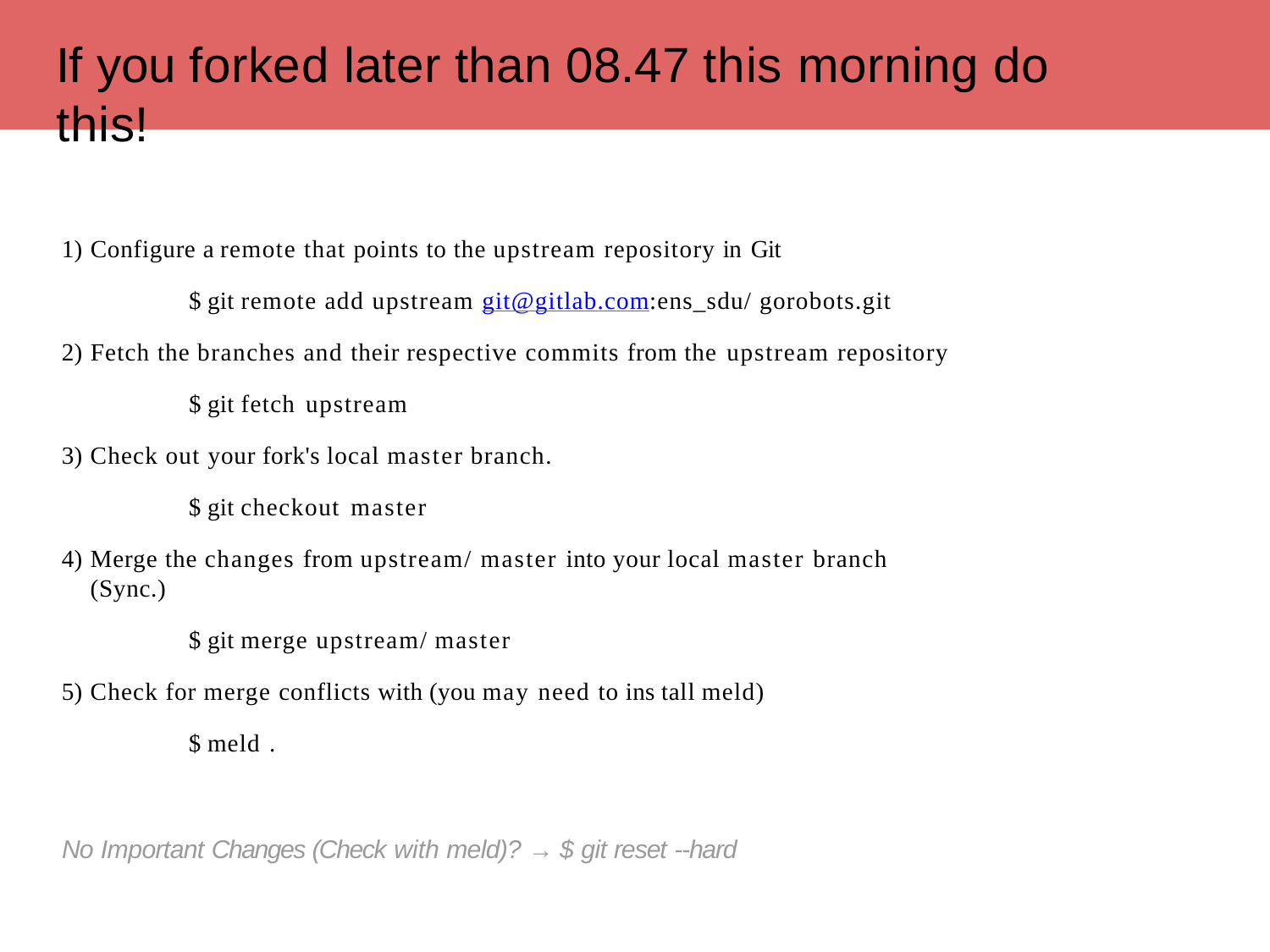

# If you forked later than 08.47 this morning do this!
Configure a remote that points to the upstream repository in Git
$ git remote add upstream git@gitlab.com:ens_sdu/ gorobots.git
Fetch the branches and their respective commits from the upstream repository
$ git fetch upstream
Check out your fork's local master branch.
$ git checkout master
Merge the changes from upstream/ master into your local master branch (Sync.)
$ git merge upstream/ master
Check for merge conflicts with (you may need to ins tall meld)
$ meld .

No Important Changes (Check with meld)? → $ git reset --hard